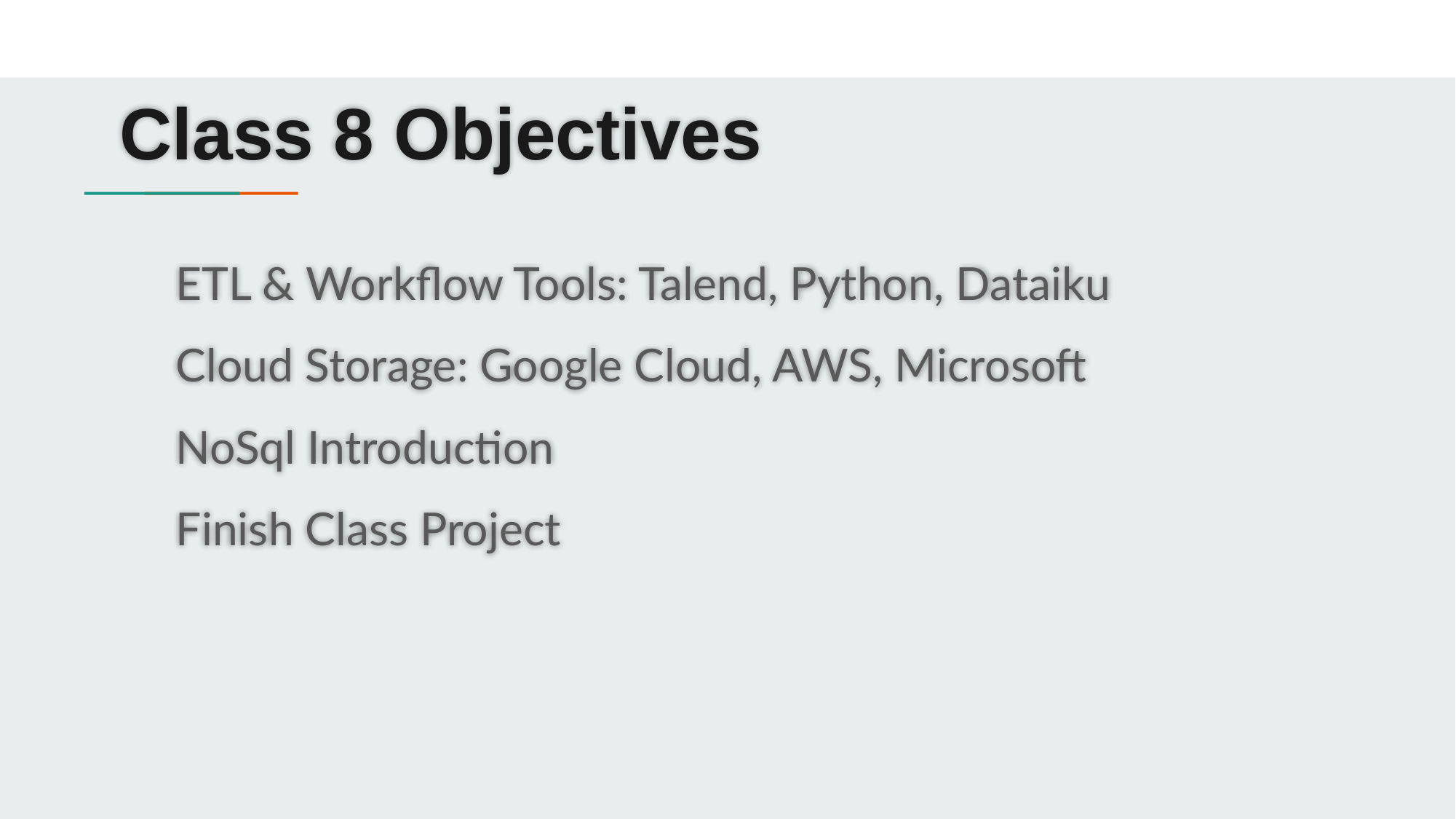

# Class 8 Objectives
ETL & Workflow Tools: Talend, Python, Dataiku
Cloud Storage: Google Cloud, AWS, Microsoft
NoSql Introduction
Finish Class Project